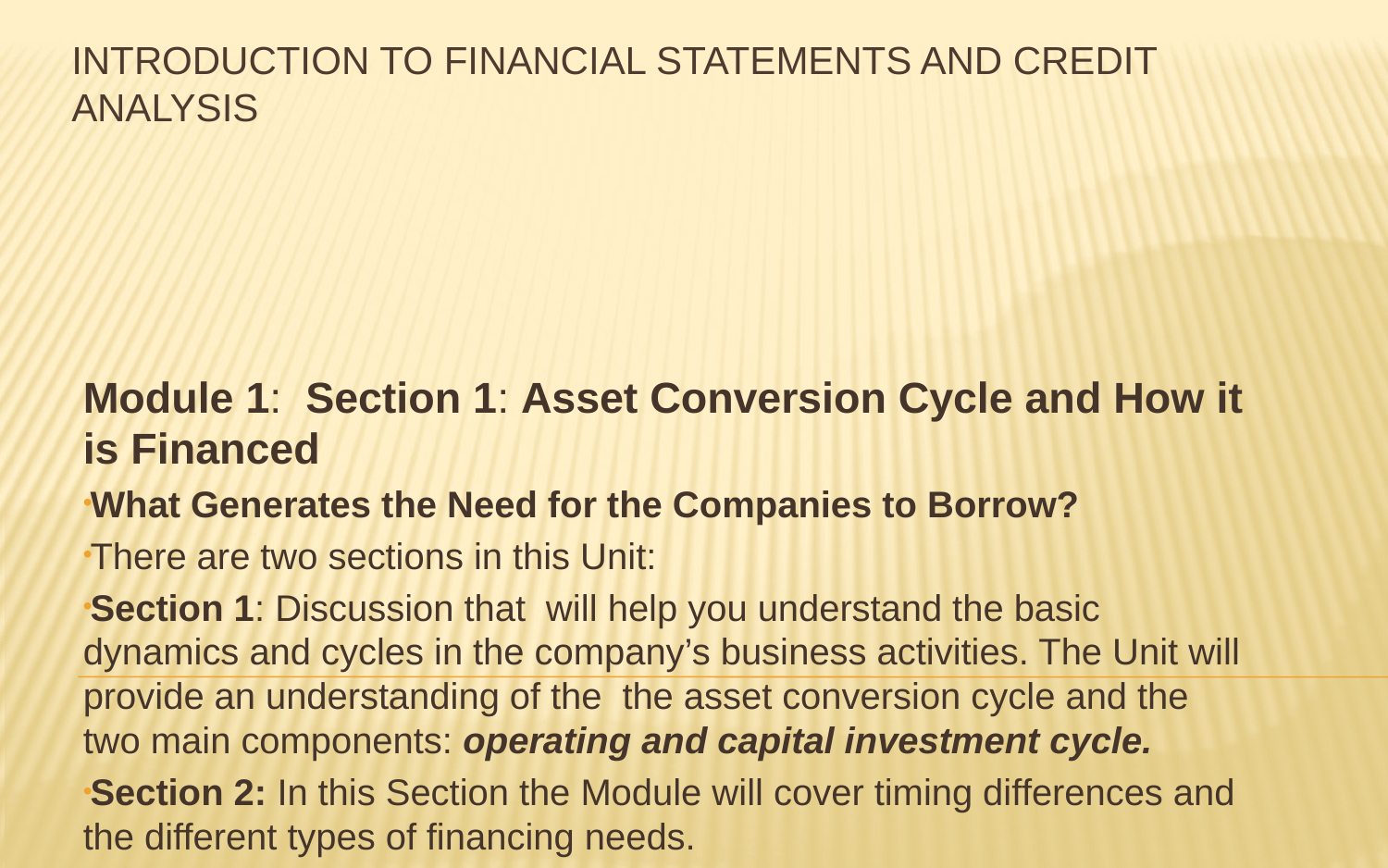

# Introduction to Financial Statements and credit analysis

Module 1:  Section 1: Asset Conversion Cycle and How it is Financed
What Generates the Need for the Companies to Borrow?
There are two sections in this Unit:
Section 1: Discussion that  will help you understand the basic dynamics and cycles in the company’s business activities. The Unit will provide an understanding of the  the asset conversion cycle and the two main components: operating and capital investment cycle.
Section 2: In this Section the Module will cover timing differences and the different types of financing needs.